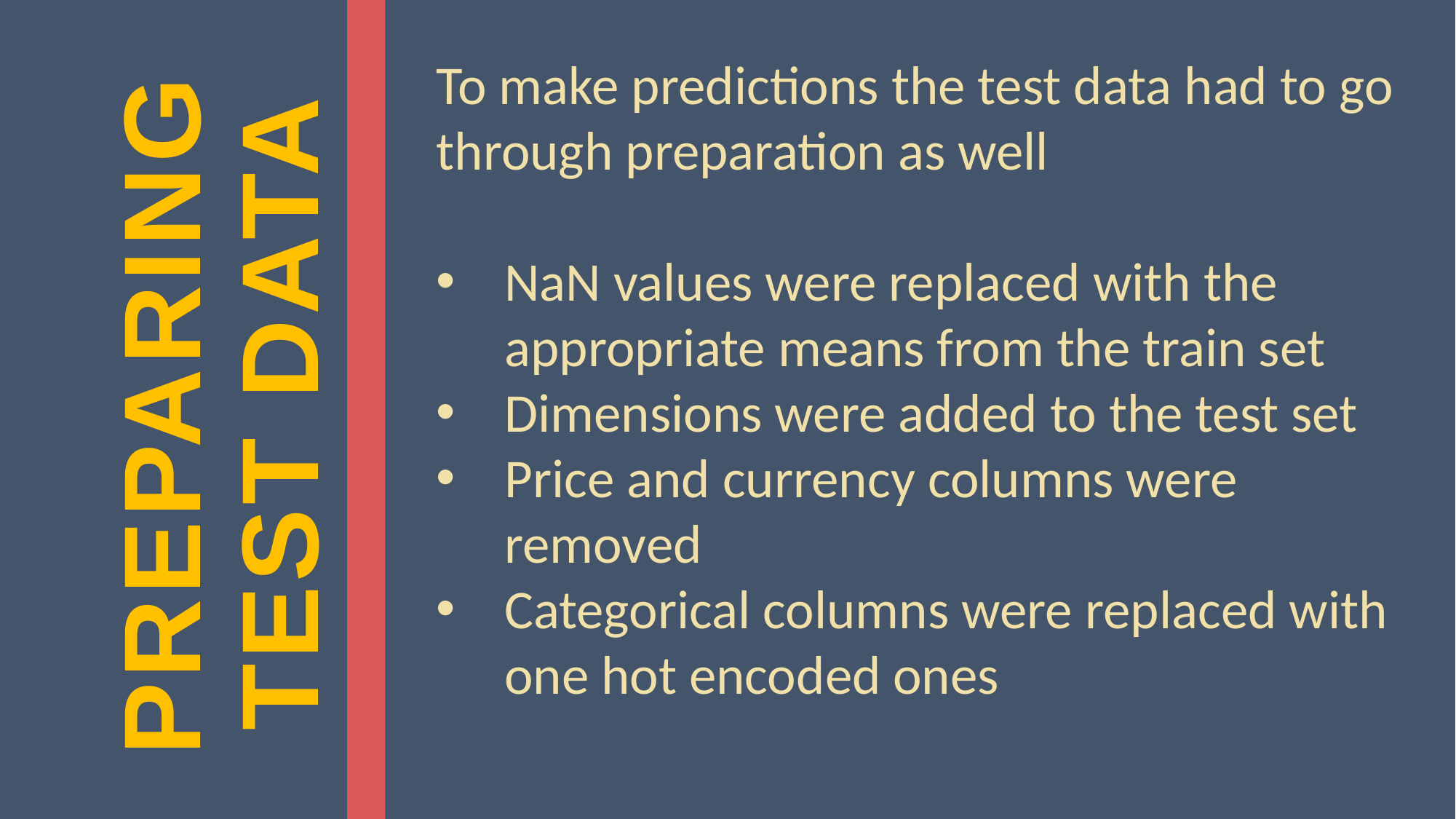

To make predictions the test data had to go through preparation as well

NaN values were replaced with the appropriate means from the train set
Dimensions were added to the test set
Price and currency columns were removed
Categorical columns were replaced with one hot encoded ones
# PREPARING TEST DATA